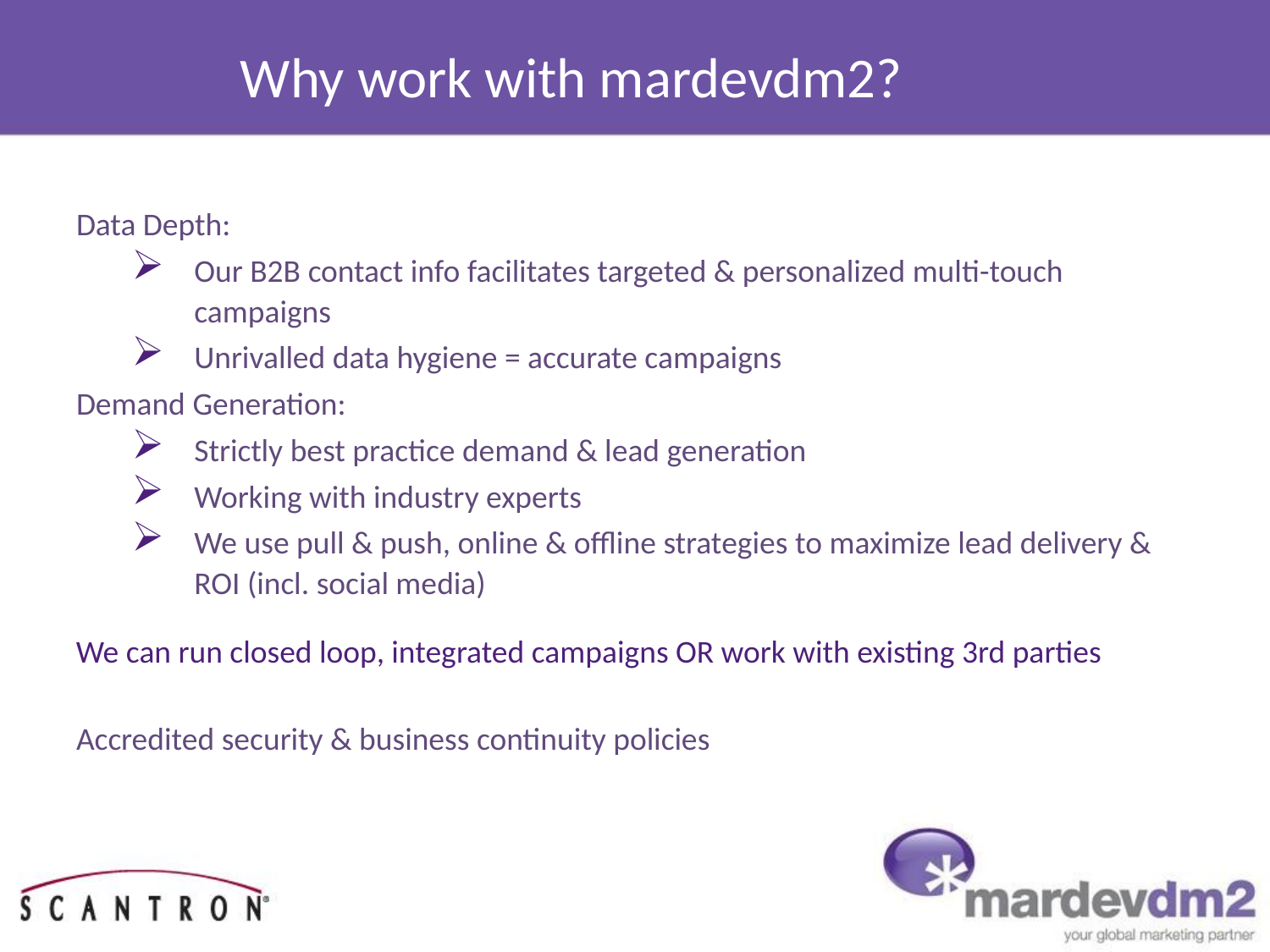

Why work with mardevdm2?
Data Depth:
Our B2B contact info facilitates targeted & personalized multi-touch campaigns
Unrivalled data hygiene = accurate campaigns
Demand Generation:
Strictly best practice demand & lead generation
Working with industry experts
We use pull & push, online & offline strategies to maximize lead delivery & ROI (incl. social media)

Accredited security & business continuity policies
We can run closed loop, integrated campaigns OR work with existing 3rd parties